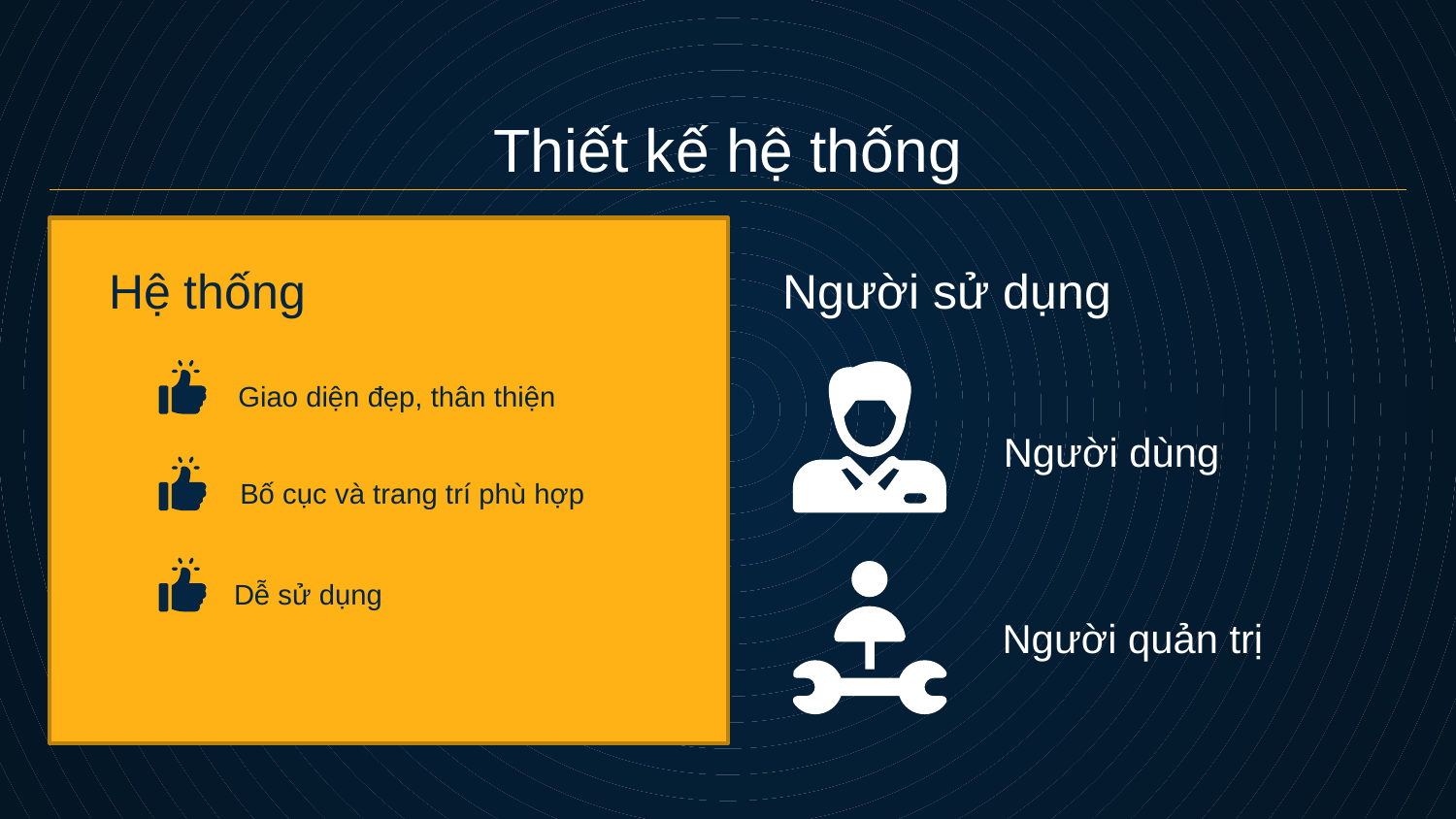

Thiết kế hệ thống

Hệ thống
Người sử dụng

Giao diện đẹp, thân thiện
Người dùng

Bố cục và trang trí phù hợp

Dễ sử dụng
Người quản trị